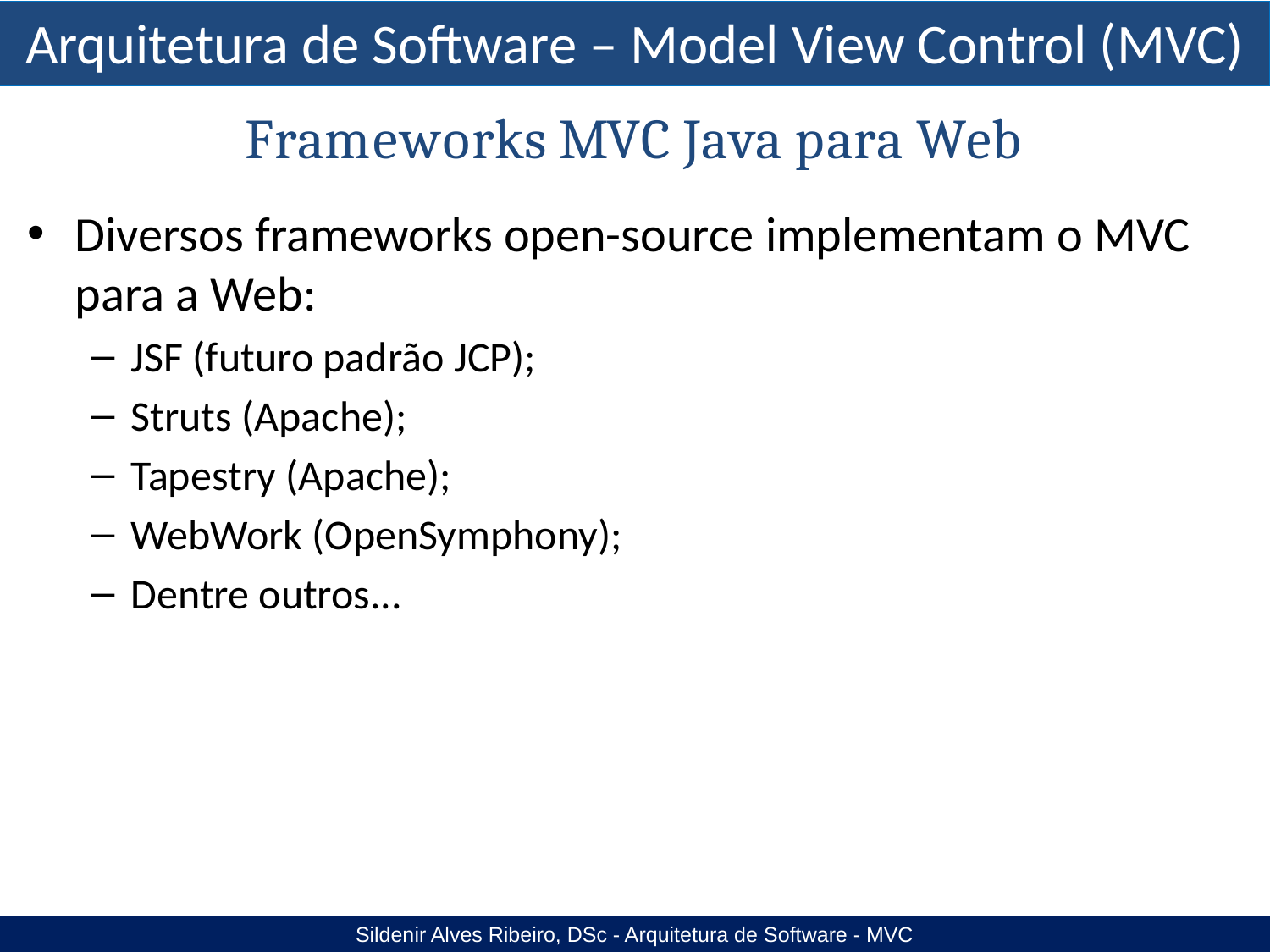

Frameworks MVC Java para Web
Diversos frameworks open-source implementam o MVC para a Web:
JSF (futuro padrão JCP);
Struts (Apache);
Tapestry (Apache);
WebWork (OpenSymphony);
Dentre outros...
Sildenir Alves Ribeiro, DSc - Arquitetura de Software - MVC